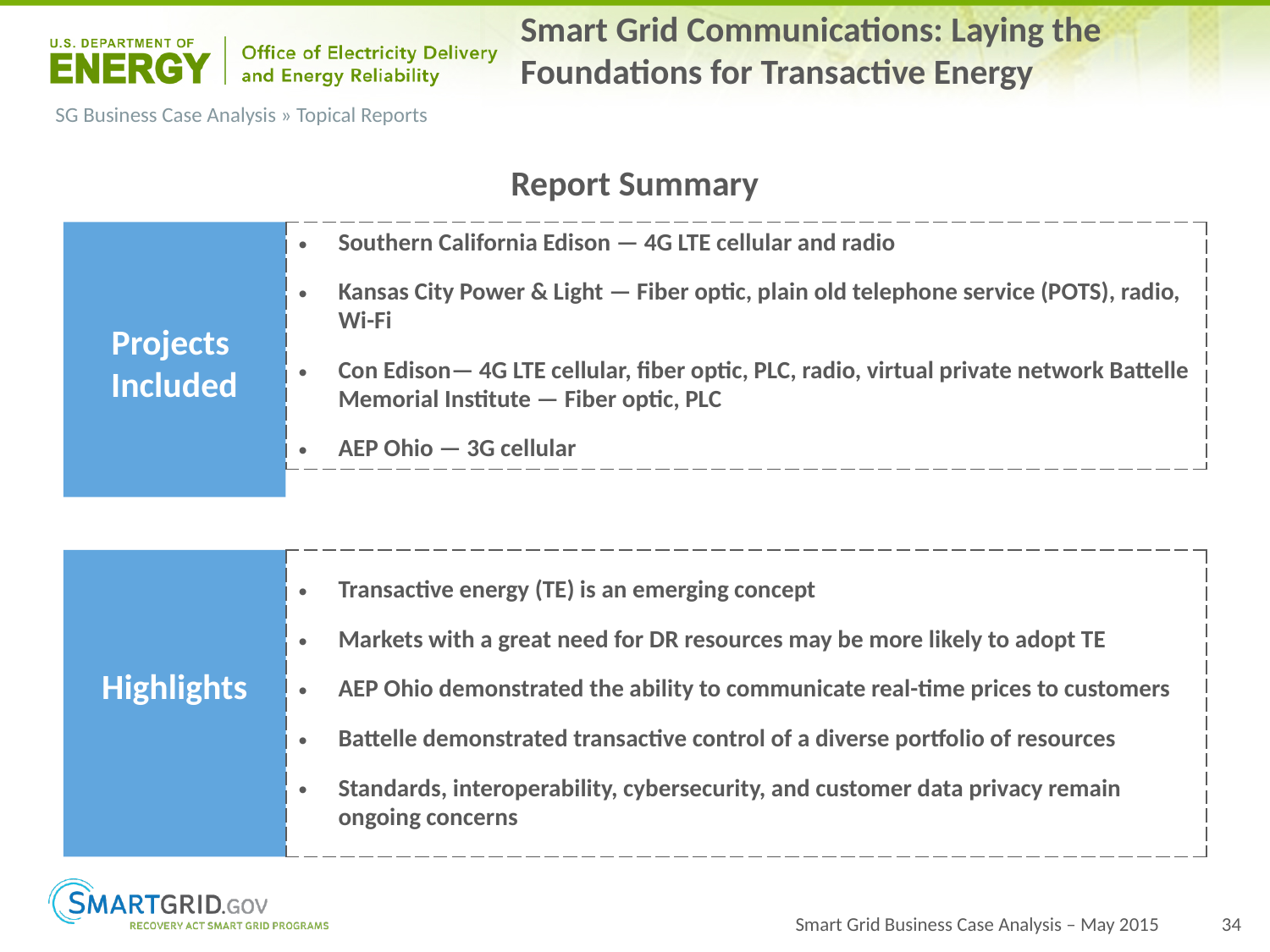

Smart Grid Communications: Laying the Foundations for Transactive Energy
SG Business Case Analysis » Topical Reports
Report Summary

Projects
Included
| Southern California Edison — 4G LTE cellular and radio Kansas City Power & Light — Fiber optic, plain old telephone service (POTS), radio, Wi-Fi Con Edison— 4G LTE cellular, fiber optic, PLC, radio, virtual private network Battelle Memorial Institute — Fiber optic, PLC AEP Ohio — 3G cellular |
| --- |

Highlights
| Transactive energy (TE) is an emerging concept Markets with a great need for DR resources may be more likely to adopt TE AEP Ohio demonstrated the ability to communicate real-time prices to customers Battelle demonstrated transactive control of a diverse portfolio of resources Standards, interoperability, cybersecurity, and customer data privacy remain ongoing concerns |
| --- |
Smart Grid Business Case Analysis – May 2015